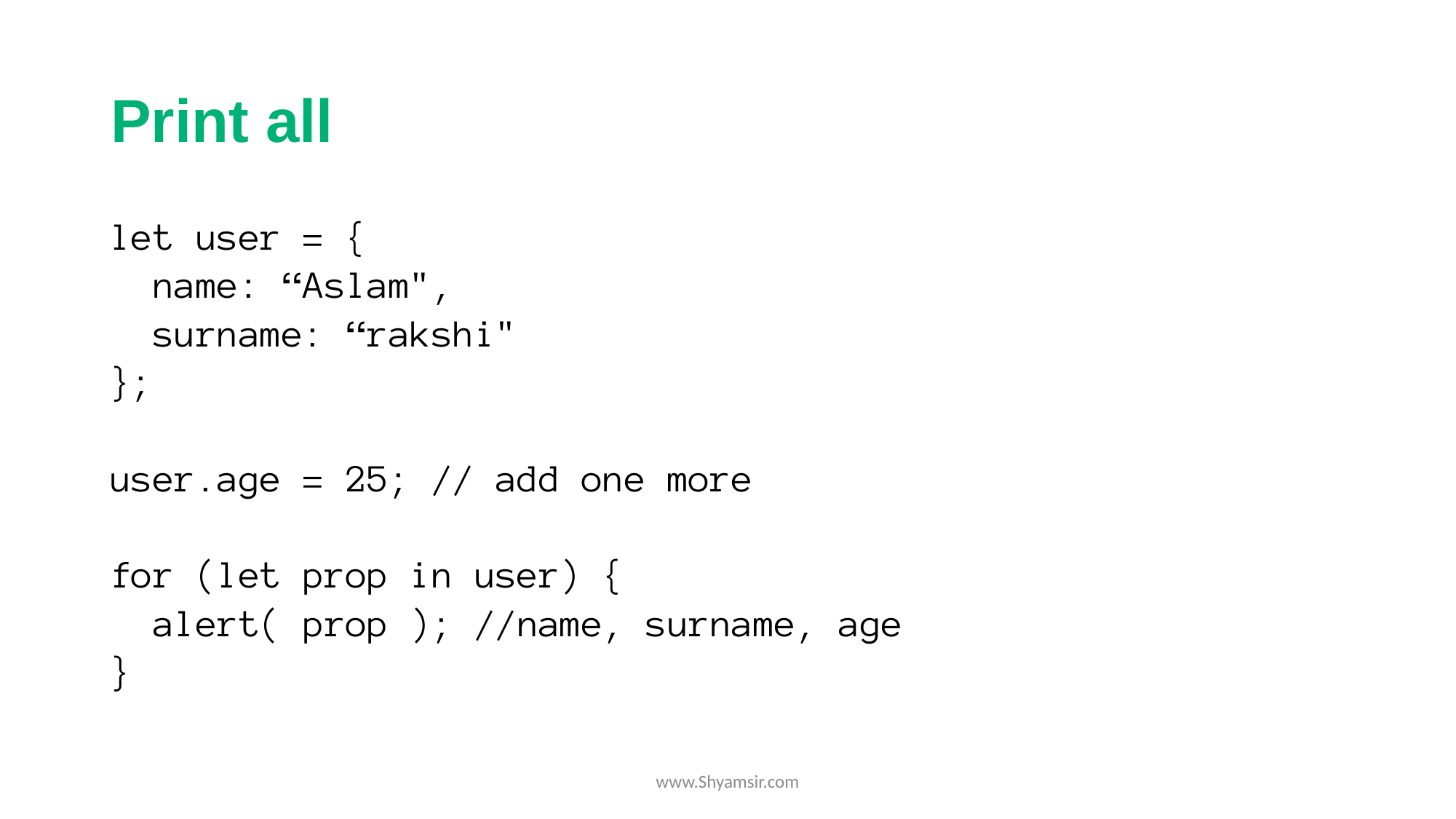

# Print all
let user = {
  name: “Aslam",
  surname: “rakshi"
};

user.age = 25; // add one more

for (let prop in user) {
  alert( prop ); //name, surname, age
}
www.Shyamsir.com